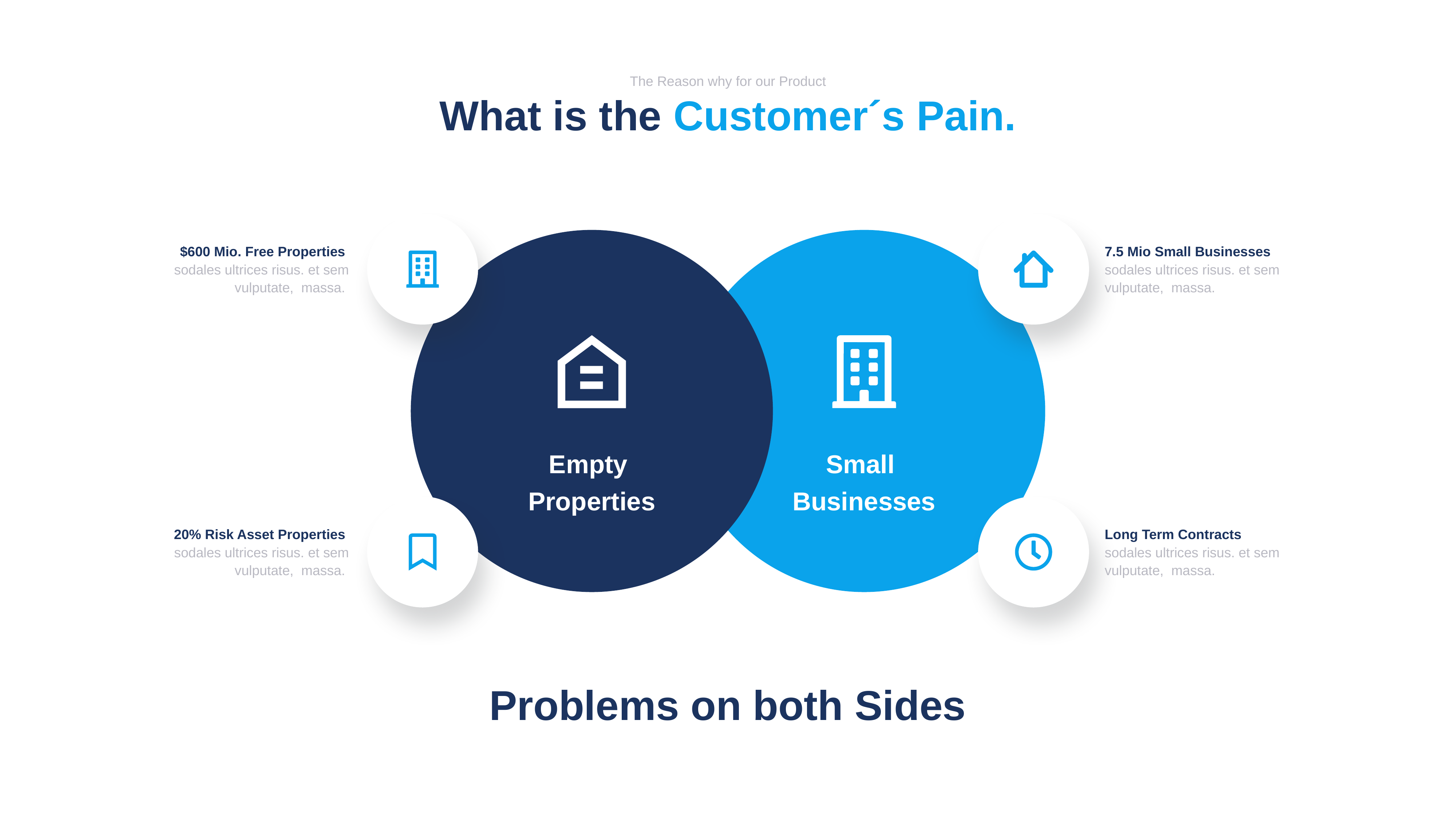

The Reason why for our Product
What is the Customer´s Pain.

$600 Mio. Free Properties
sodales ultrices risus. et sem vulputate,  massa.
7.5 Mio Small Businesses
sodales ultrices risus. et sem vulputate,  massa.

Empty
Properties
Small
Businesses

20% Risk Asset Properties
sodales ultrices risus. et sem vulputate,  massa.
Long Term Contracts
sodales ultrices risus. et sem vulputate,  massa.

Problems on both Sides